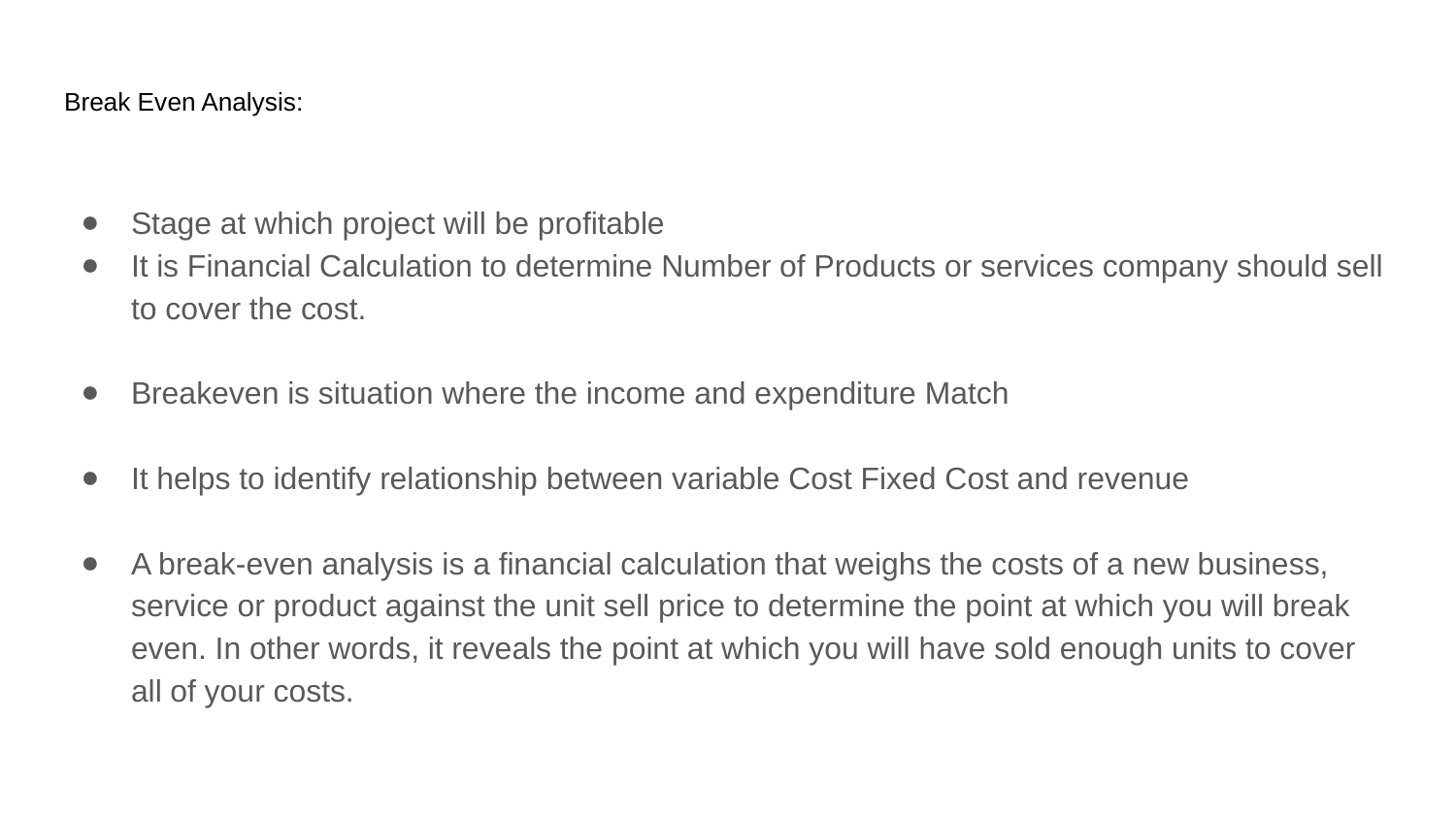

# Break Even Analysis:
Stage at which project will be profitable
It is Financial Calculation to determine Number of Products or services company should sell to cover the cost.

Breakeven is situation where the income and expenditure Match

It helps to identify relationship between variable Cost Fixed Cost and revenue

A break-even analysis is a financial calculation that weighs the costs of a new business, service or product against the unit sell price to determine the point at which you will break even. In other words, it reveals the point at which you will have sold enough units to cover all of your costs.